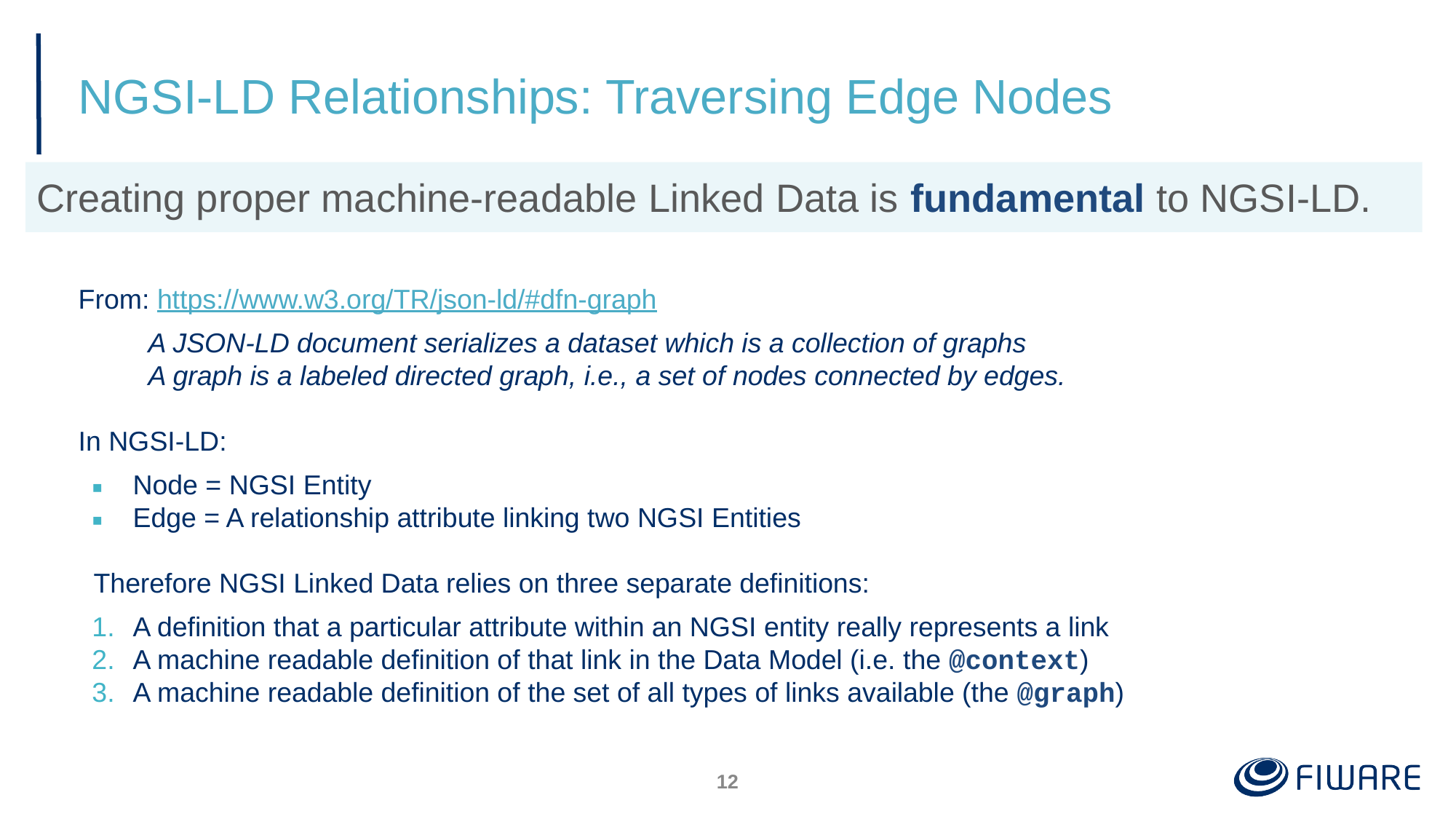

# NGSI-LD Relationships: Traversing Edge Nodes
Creating proper machine-readable Linked Data is fundamental to NGSI-LD.
From: https://www.w3.org/TR/json-ld/#dfn-graph

A JSON-LD document serializes a dataset which is a collection of graphs
A graph is a labeled directed graph, i.e., a set of nodes connected by edges.

In NGSI-LD:

Node = NGSI Entity
Edge = A relationship attribute linking two NGSI Entities

Therefore NGSI Linked Data relies on three separate definitions:

A definition that a particular attribute within an NGSI entity really represents a link
A machine readable definition of that link in the Data Model (i.e. the @context)
A machine readable definition of the set of all types of links available (the @graph)
12